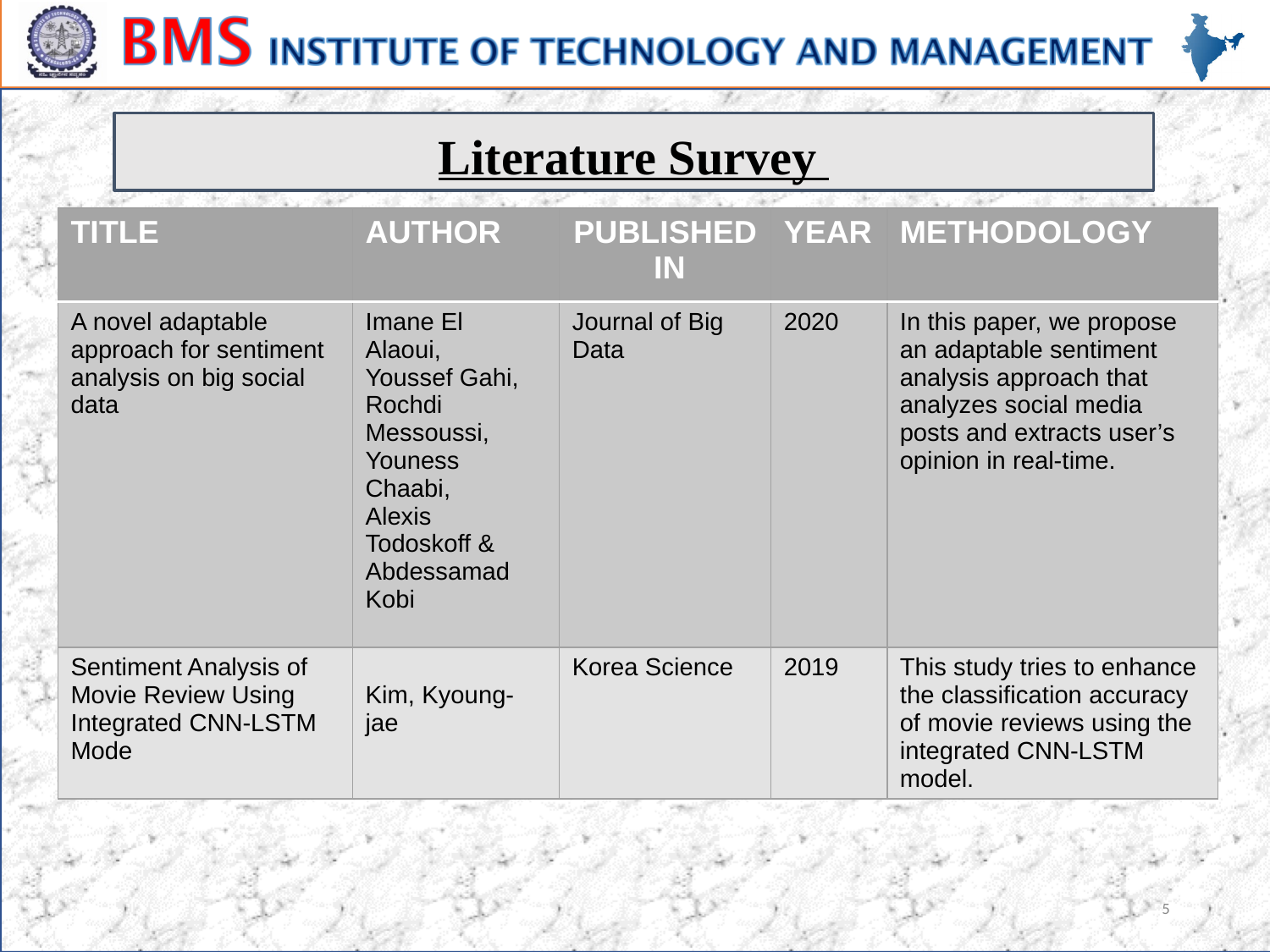

Literature Survey
| TITLE | AUTHOR | PUBLISHED IN | YEAR | METHODOLOGY |
| --- | --- | --- | --- | --- |
| A novel adaptable approach for sentiment analysis on big social data | Imane El Alaoui,  Youssef Gahi,  Rochdi Messoussi,  Youness Chaabi,  Alexis Todoskoff &  Abdessamad Kobi | Journal of Big Data | 2020 | In this paper, we propose an adaptable sentiment analysis approach that analyzes social media posts and extracts user’s opinion in real-time. |
| Sentiment Analysis of Movie Review Using Integrated CNN-LSTM Mode | Kim, Kyoung-jae | Korea Science | 2019 | This study tries to enhance the classification accuracy of movie reviews using the integrated CNN-LSTM model. |
5